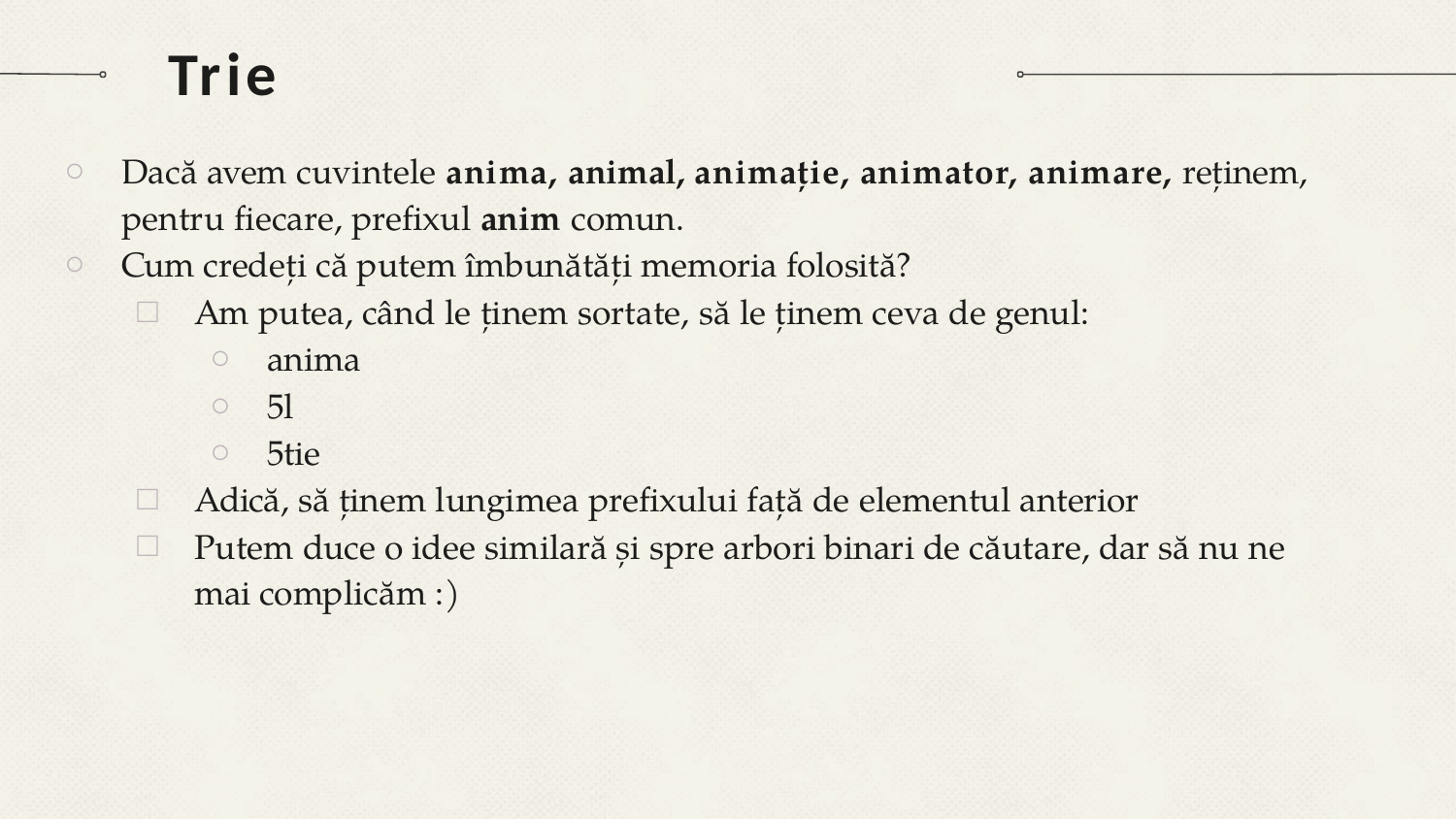

# Trie
Dacă avem cuvintele anima, animal, animație, animator, animare, reținem, pentru ﬁecare, preﬁxul anim comun.
Cum credeți că putem îmbunătăți memoria folosită?
Am putea, când le ținem sortate, să le ținem ceva de genul:
anima
5l
5tie
Adică, să ținem lungimea preﬁxului față de elementul anterior
Putem duce o idee similară și spre arbori binari de căutare, dar să nu ne mai complicăm :)